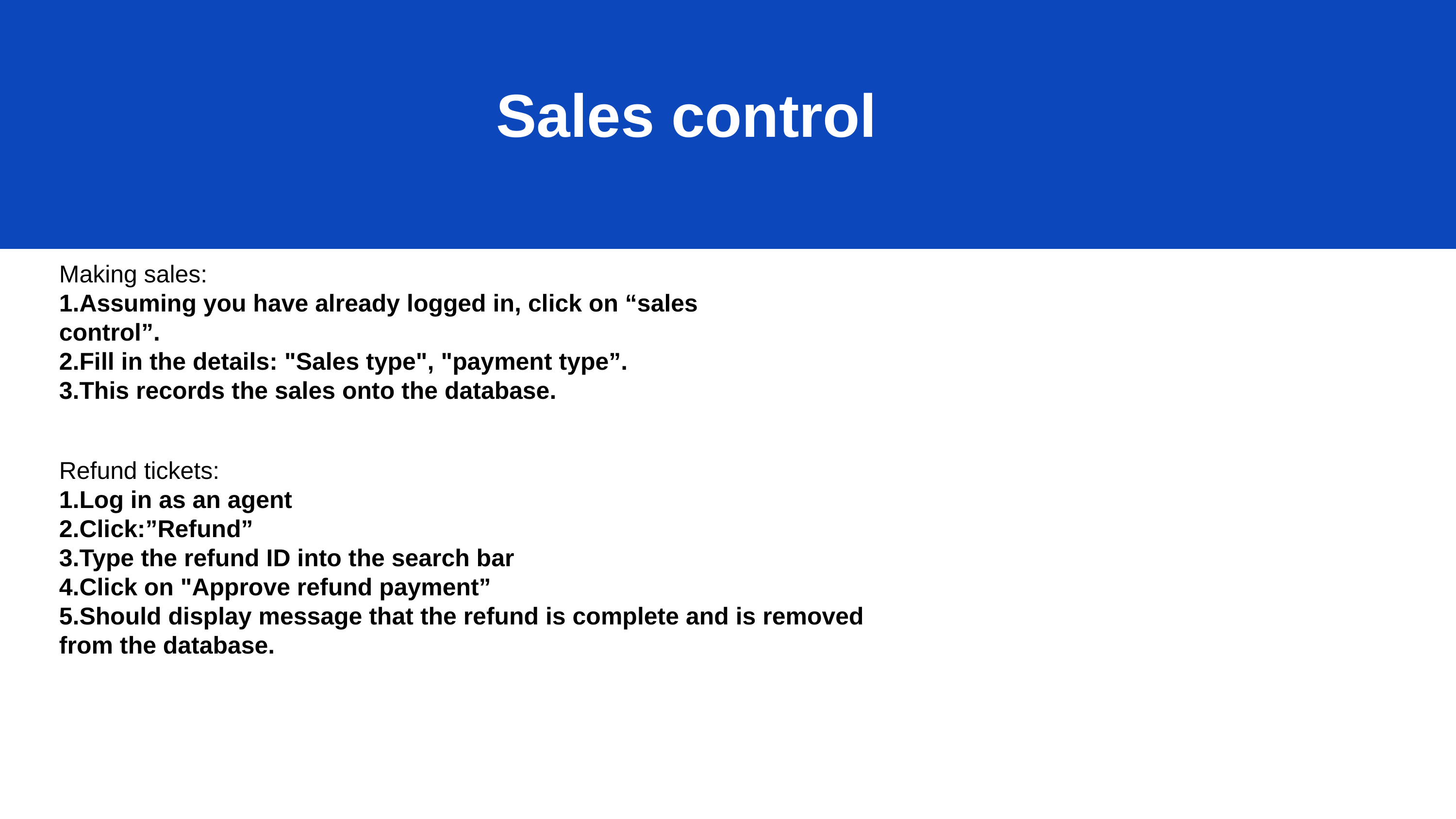

Sales control
Making sales:
1.Assuming you have already logged in, click on “sales control”.
2.Fill in the details: "Sales type", "payment type”.
3.This records the sales onto the database.
Refund tickets:
1.Log in as an agent
2.Click:”Refund”
3.Type the refund ID into the search bar
4.Click on "Approve refund payment”
5.Should display message that the refund is complete and is removed from the database.